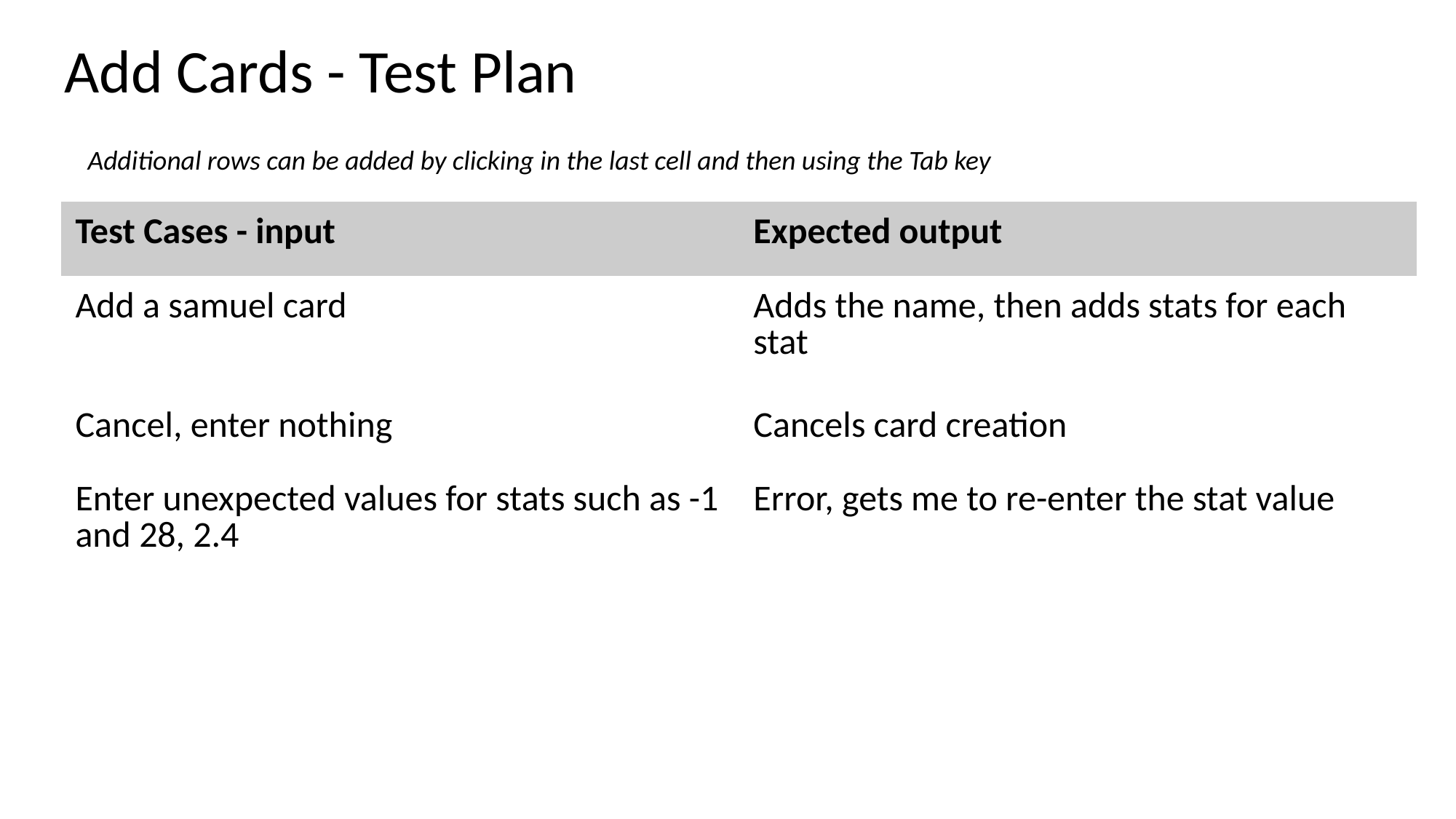

# Add Cards - Test Plan
Additional rows can be added by clicking in the last cell and then using the Tab key
| Test Cases - input | Expected output |
| --- | --- |
| Add a samuel card | Adds the name, then adds stats for each stat |
| Cancel, enter nothing | Cancels card creation |
| Enter unexpected values for stats such as -1 and 28, 2.4 | Error, gets me to re-enter the stat value |